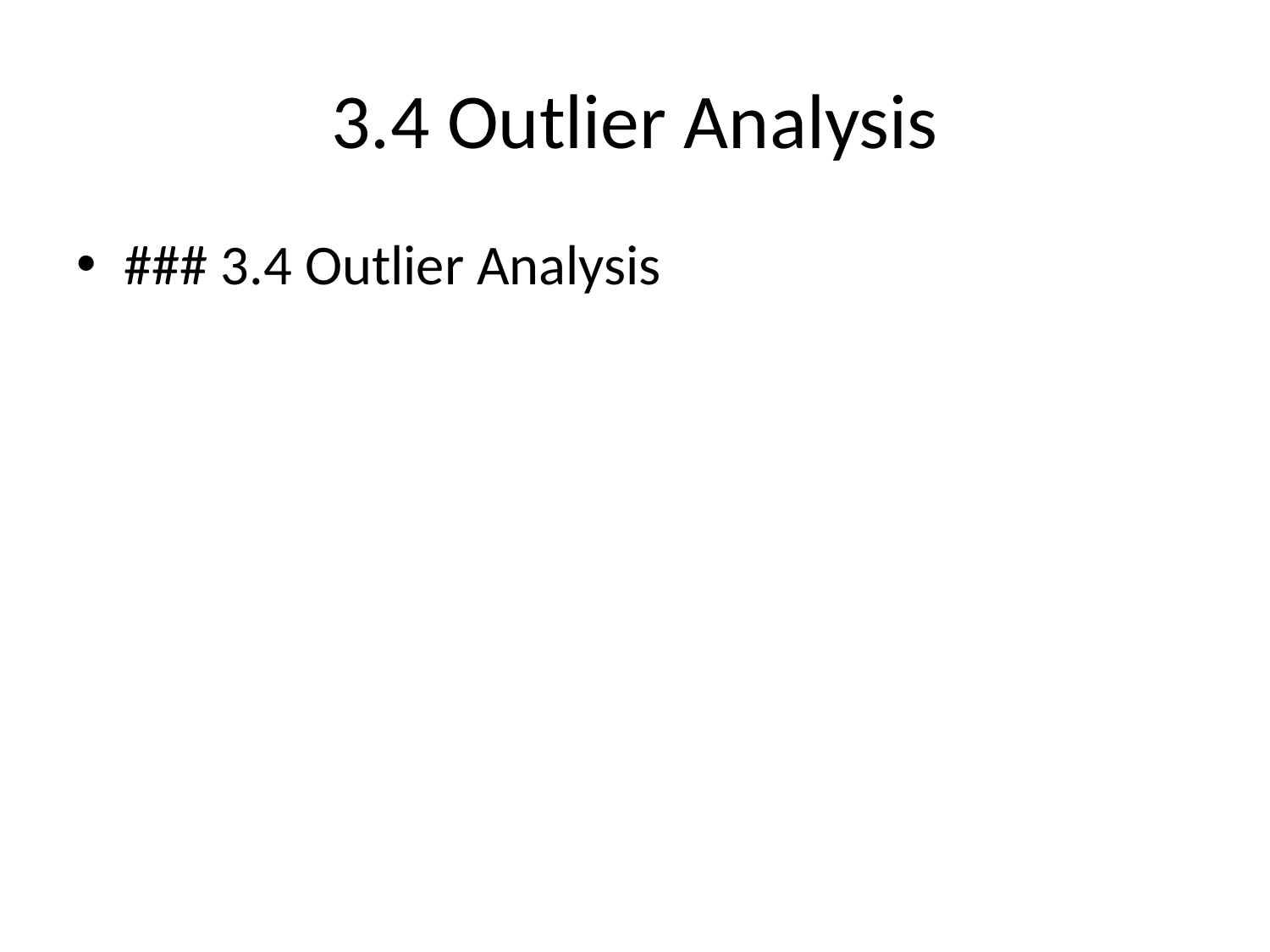

# 3.4 Outlier Analysis
### 3.4 Outlier Analysis